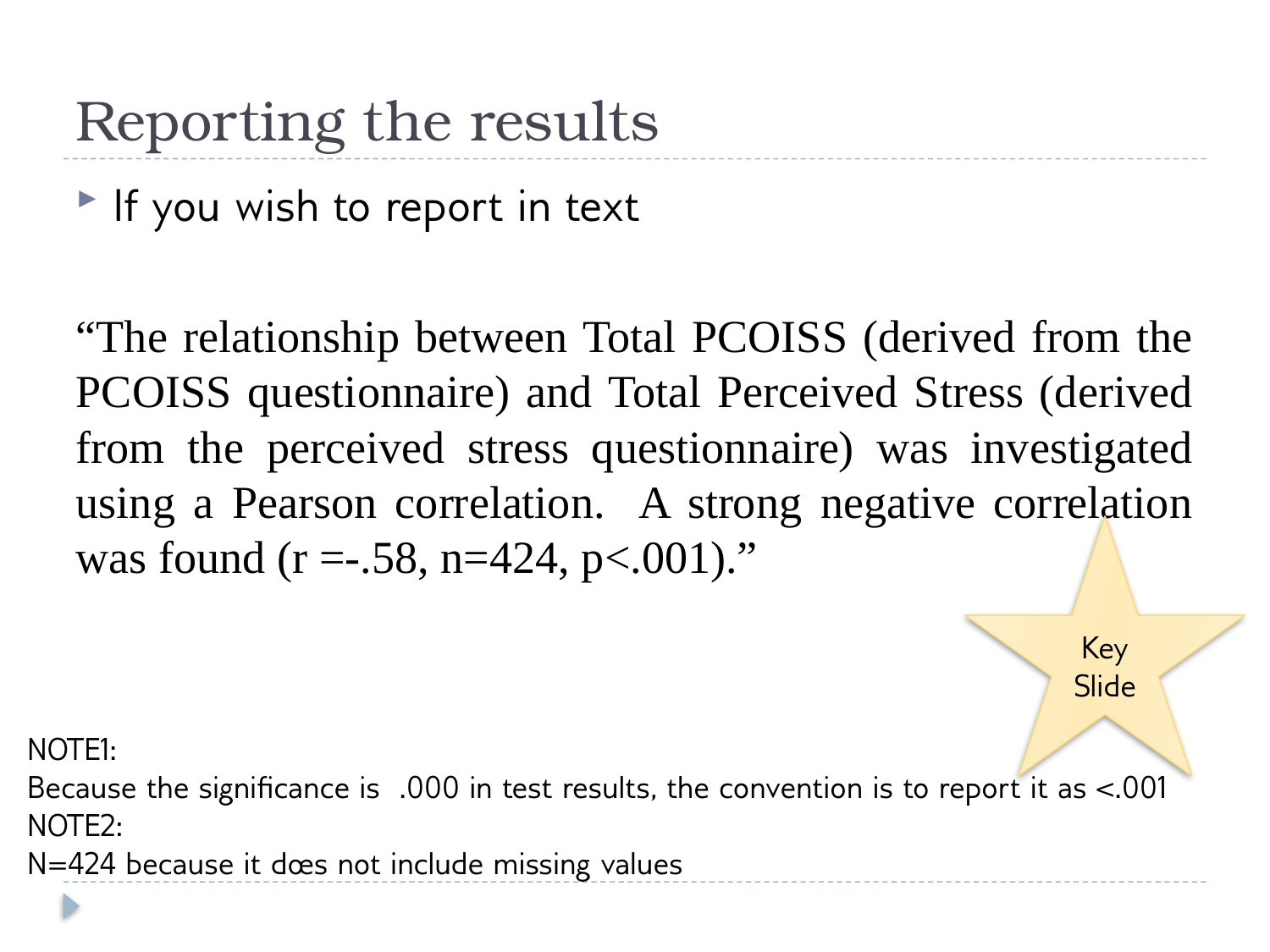

# Reporting the results
If you wish to report in text

“The relationship between Total PCOISS (derived from the PCOISS questionnaire) and Total Perceived Stress (derived from the perceived stress questionnaire) was investigated using a Pearson correlation.  A strong negative correlation was found (r =-.58, n=424, p<.001).”

Key Slide
NOTE1:
Because the significance is  .000 in test results, the convention is to report it as <.001
NOTE2:
N=424 because it does not include missing values